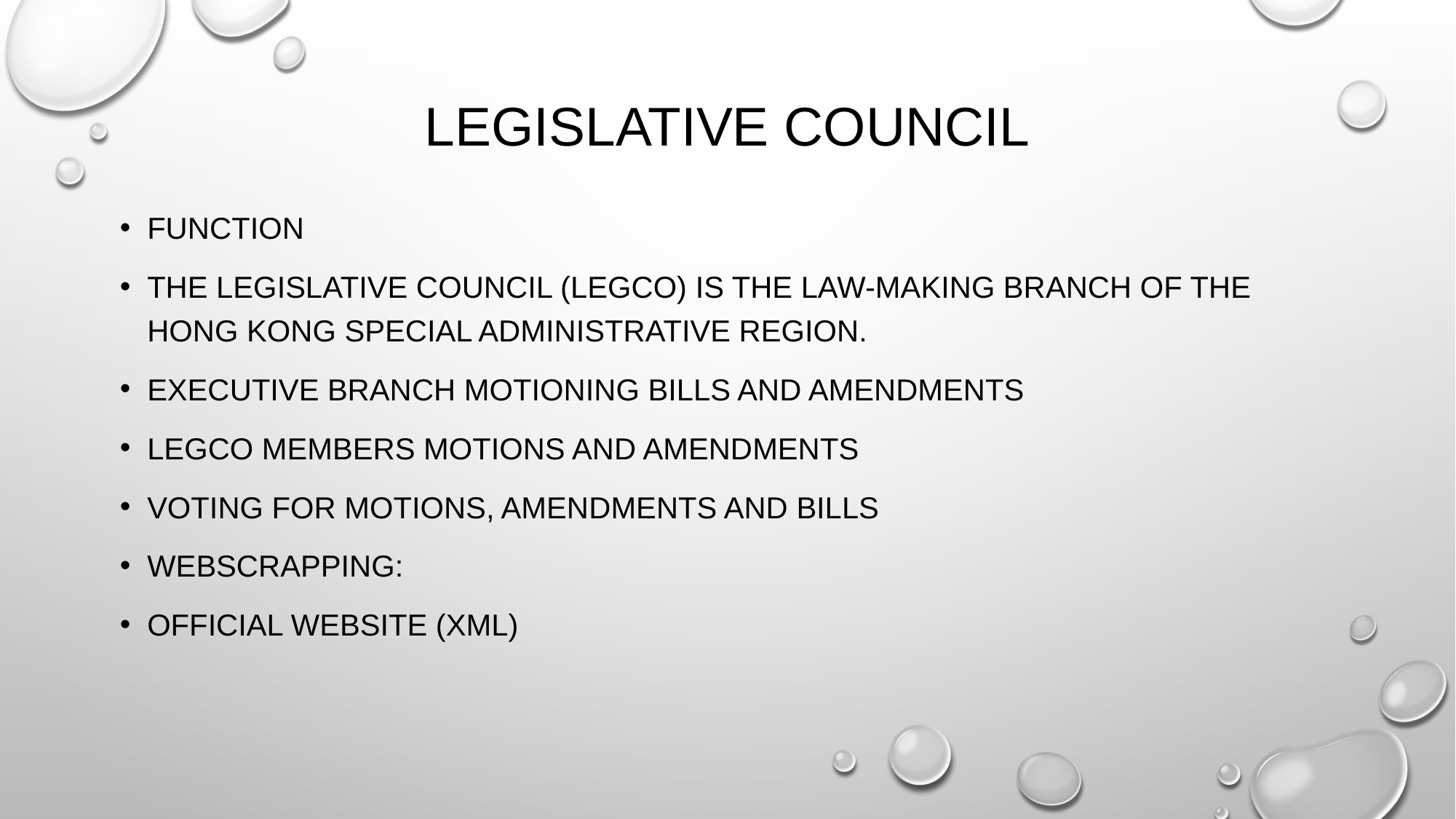

# Legislative council
Function
The Legislative council (legco) is the law-making branch of the Hong kong special administrative region.
Executive branch motioning bills and amendments
Legco Members motions and amendments
Voting for motions, amendments and bills
Webscrapping:
Official website (xml)